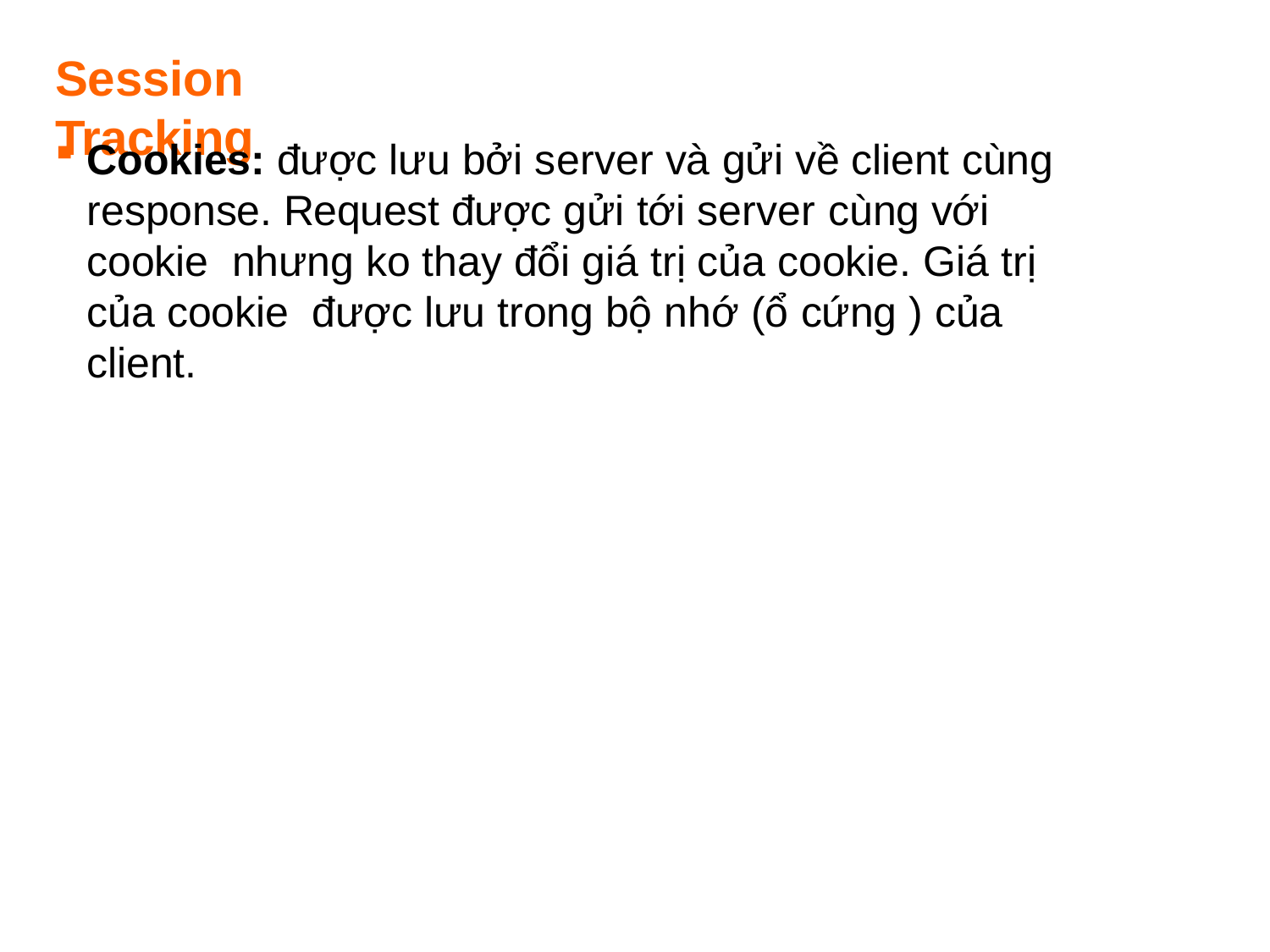

# Session Tracking
Cookies: được lưu bởi server và gửi về client cùng  response. Request được gửi tới server cùng với cookie  nhưng ko thay đổi giá trị của cookie. Giá trị của cookie  được lưu trong bộ nhớ (ổ cứng ) của client.